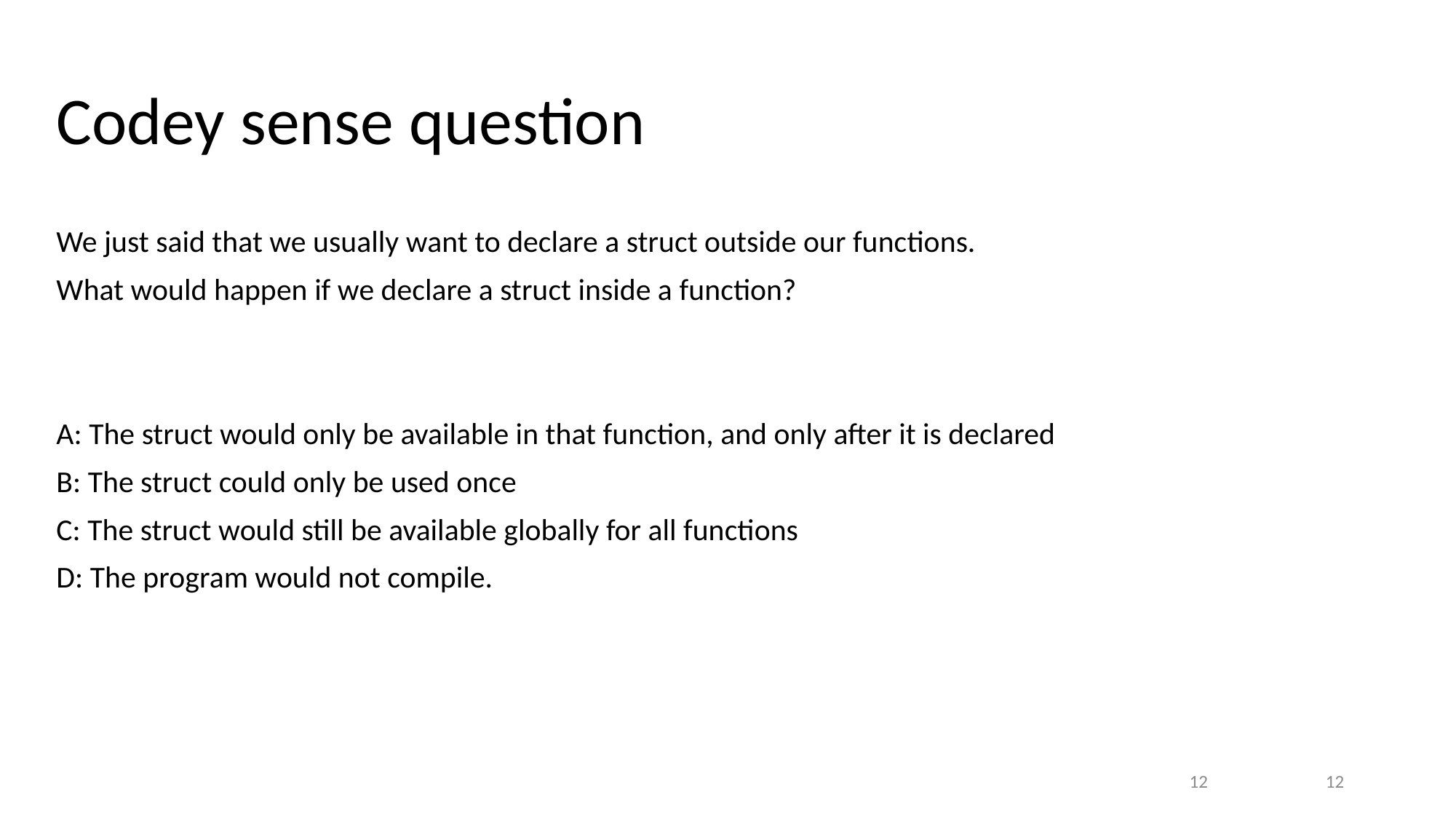

# Codey sense question
We just said that we usually want to declare a struct outside our functions.
What would happen if we declare a struct inside a function?

A: The struct would only be available in that function, and only after it is declared
B: The struct could only be used once
C: The struct would still be available globally for all functions
D: The program would not compile.
12
12